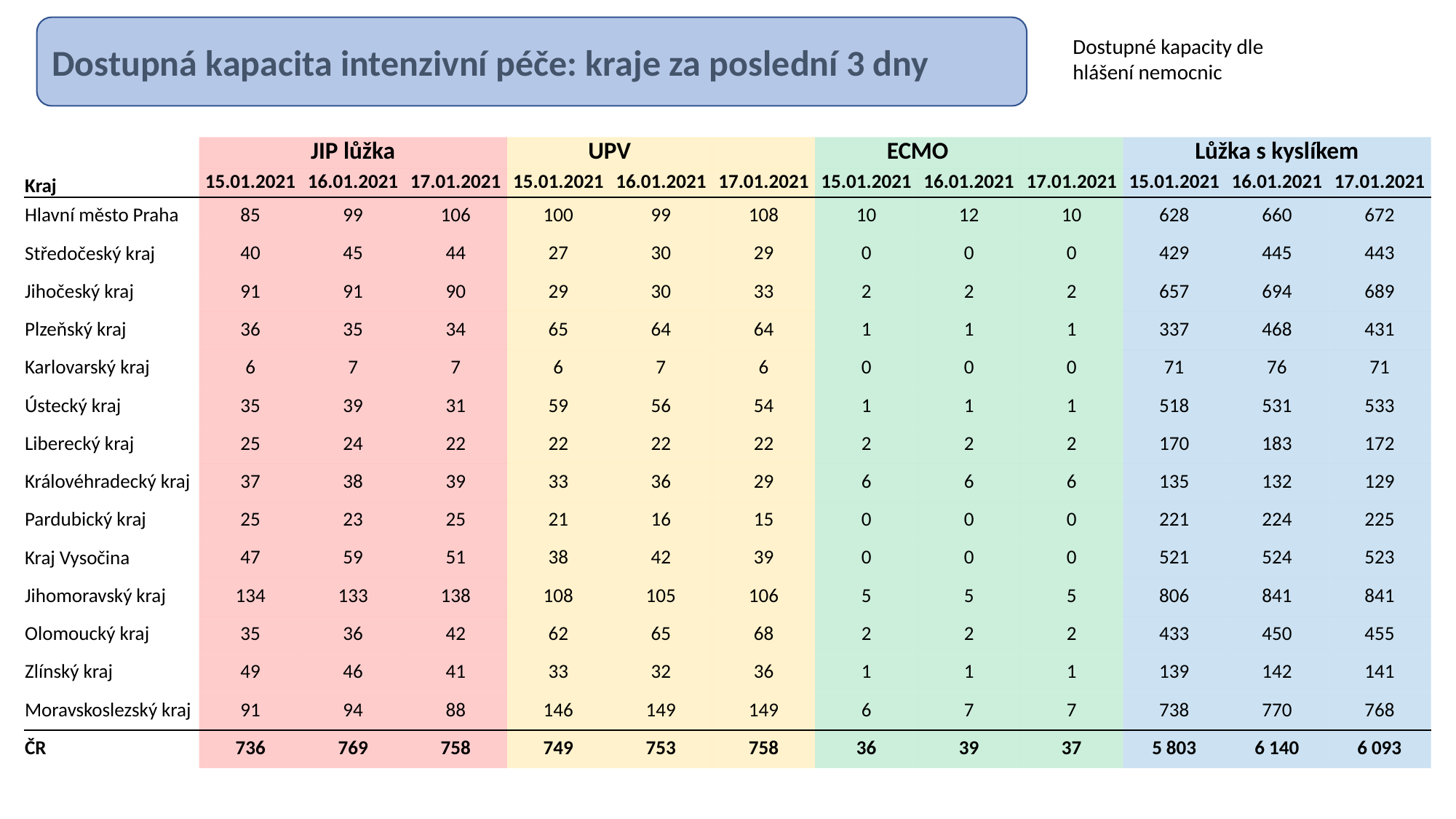

Dostupná kapacita intenzivní péče: kraje za poslední 3 dny
Dostupné kapacity dle hlášení nemocnic
|  | JIP lůžka |  |  | UPV |  |  | ECMO |  |  | Lůžka s kyslíkem |  |  |
| --- | --- | --- | --- | --- | --- | --- | --- | --- | --- | --- | --- | --- |
| Kraj | 15.01.2021 | 16.01.2021 | 17.01.2021 | 15.01.2021 | 16.01.2021 | 17.01.2021 | 15.01.2021 | 16.01.2021 | 17.01.2021 | 15.01.2021 | 16.01.2021 | 17.01.2021 |
| Hlavní město Praha | 85 | 99 | 106 | 100 | 99 | 108 | 10 | 12 | 10 | 628 | 660 | 672 |
| Středočeský kraj | 40 | 45 | 44 | 27 | 30 | 29 | 0 | 0 | 0 | 429 | 445 | 443 |
| Jihočeský kraj | 91 | 91 | 90 | 29 | 30 | 33 | 2 | 2 | 2 | 657 | 694 | 689 |
| Plzeňský kraj | 36 | 35 | 34 | 65 | 64 | 64 | 1 | 1 | 1 | 337 | 468 | 431 |
| Karlovarský kraj | 6 | 7 | 7 | 6 | 7 | 6 | 0 | 0 | 0 | 71 | 76 | 71 |
| Ústecký kraj | 35 | 39 | 31 | 59 | 56 | 54 | 1 | 1 | 1 | 518 | 531 | 533 |
| Liberecký kraj | 25 | 24 | 22 | 22 | 22 | 22 | 2 | 2 | 2 | 170 | 183 | 172 |
| Královéhradecký kraj | 37 | 38 | 39 | 33 | 36 | 29 | 6 | 6 | 6 | 135 | 132 | 129 |
| Pardubický kraj | 25 | 23 | 25 | 21 | 16 | 15 | 0 | 0 | 0 | 221 | 224 | 225 |
| Kraj Vysočina | 47 | 59 | 51 | 38 | 42 | 39 | 0 | 0 | 0 | 521 | 524 | 523 |
| Jihomoravský kraj | 134 | 133 | 138 | 108 | 105 | 106 | 5 | 5 | 5 | 806 | 841 | 841 |
| Olomoucký kraj | 35 | 36 | 42 | 62 | 65 | 68 | 2 | 2 | 2 | 433 | 450 | 455 |
| Zlínský kraj | 49 | 46 | 41 | 33 | 32 | 36 | 1 | 1 | 1 | 139 | 142 | 141 |
| Moravskoslezský kraj | 91 | 94 | 88 | 146 | 149 | 149 | 6 | 7 | 7 | 738 | 770 | 768 |
| ČR | 736 | 769 | 758 | 749 | 753 | 758 | 36 | 39 | 37 | 5 803 | 6 140 | 6 093 |